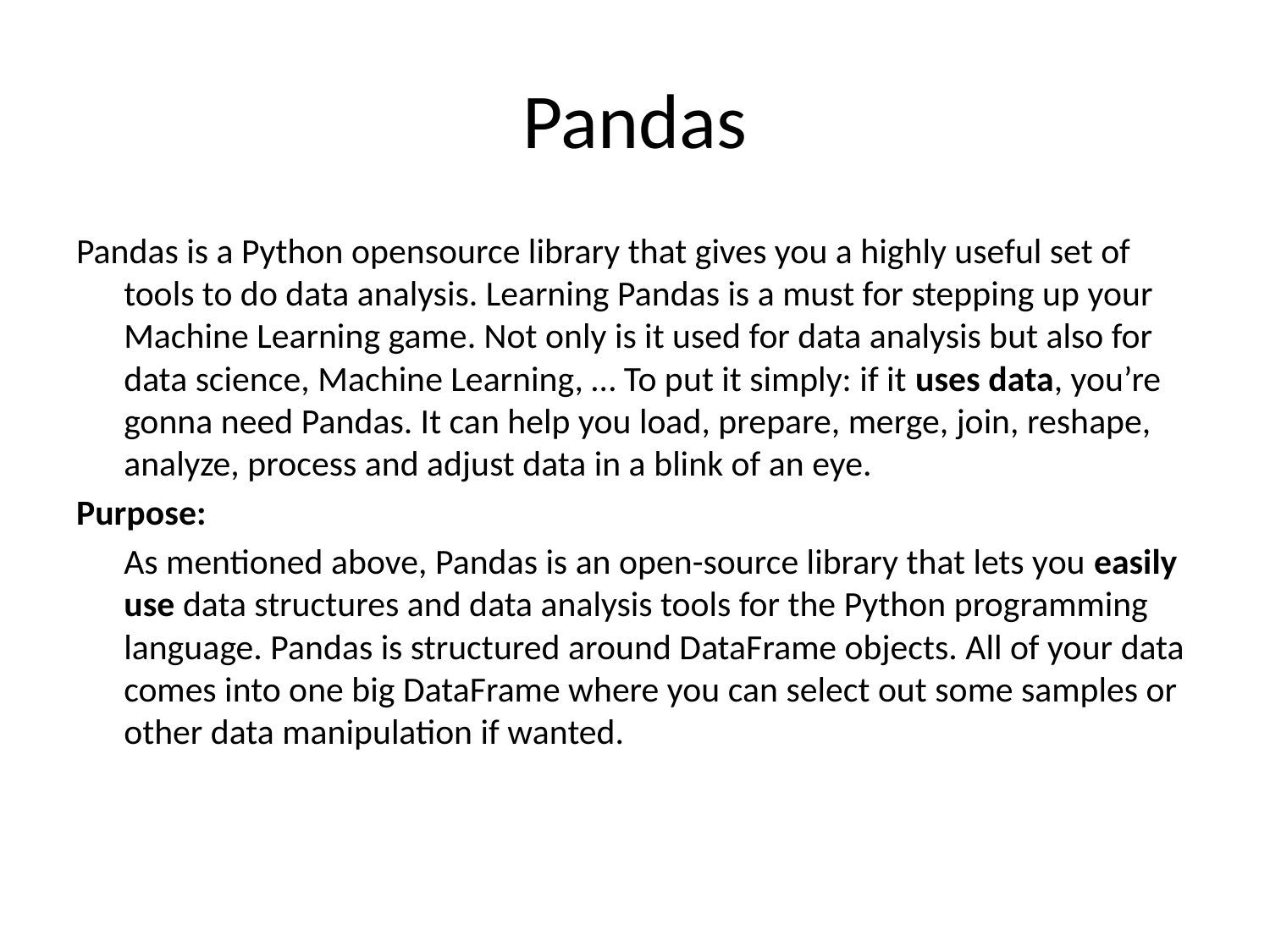

# Pandas
Pandas is a Python opensource library that gives you a highly useful set of tools to do data analysis. Learning Pandas is a must for stepping up your Machine Learning game. Not only is it used for data analysis but also for data science, Machine Learning, … To put it simply: if it uses data, you’re gonna need Pandas. It can help you load, prepare, merge, join, reshape, analyze, process and adjust data in a blink of an eye.
Purpose:
	As mentioned above, Pandas is an open-source library that lets you easily use data structures and data analysis tools for the Python programming language. Pandas is structured around DataFrame objects. All of your data comes into one big DataFrame where you can select out some samples or other data manipulation if wanted.